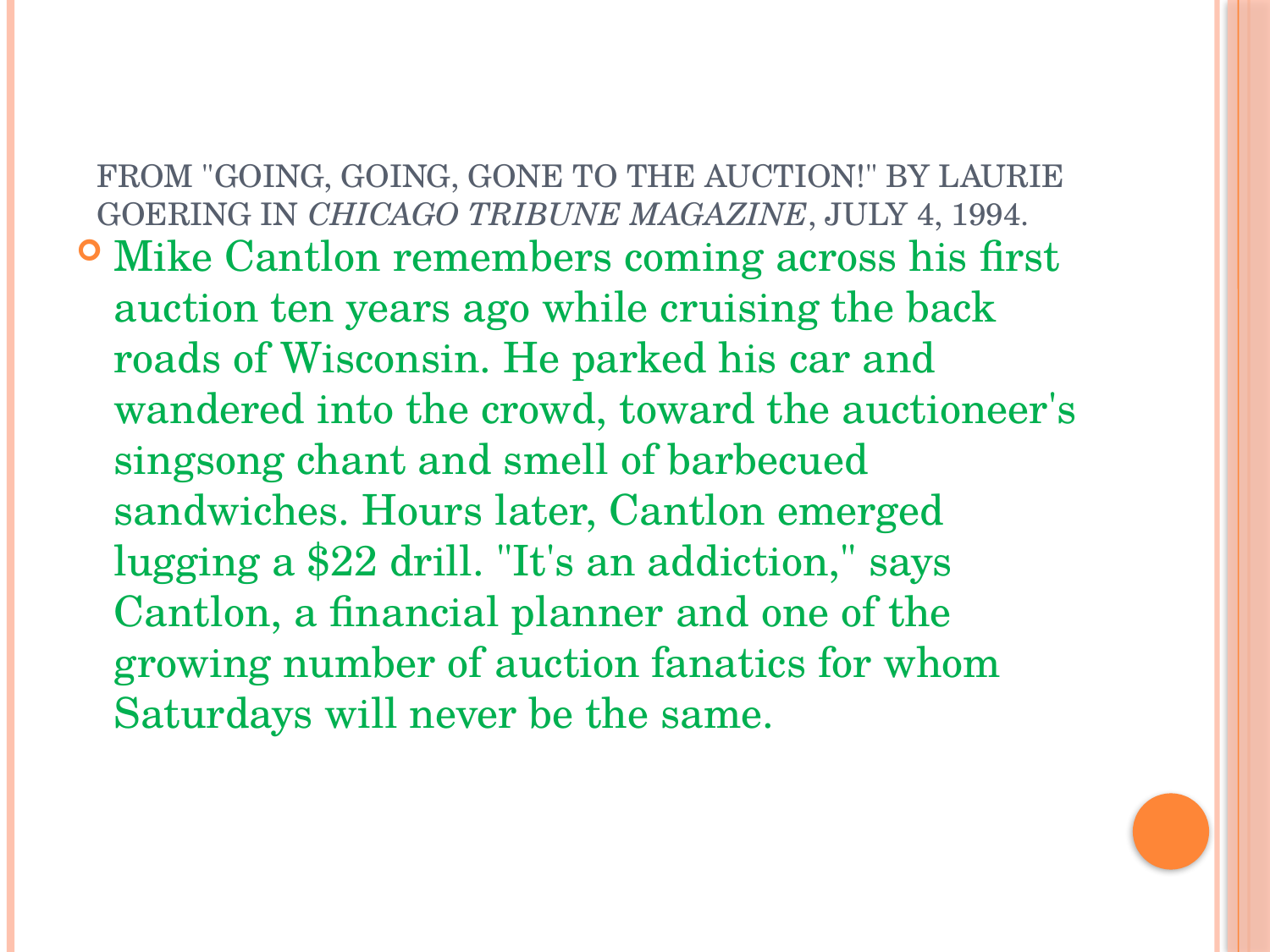

# From "Going, Going, GONE to the Auction!" by Laurie Goering in Chicago Tribune Magazine, July 4, 1994.
Mike Cantlon remembers coming across his first auction ten years ago while cruising the back roads of Wisconsin. He parked his car and wandered into the crowd, toward the auctioneer's singsong chant and smell of barbecued sandwiches. Hours later, Cantlon emerged lugging a $22 drill. "It's an addiction," says Cantlon, a financial planner and one of the growing number of auction fanatics for whom Saturdays will never be the same.